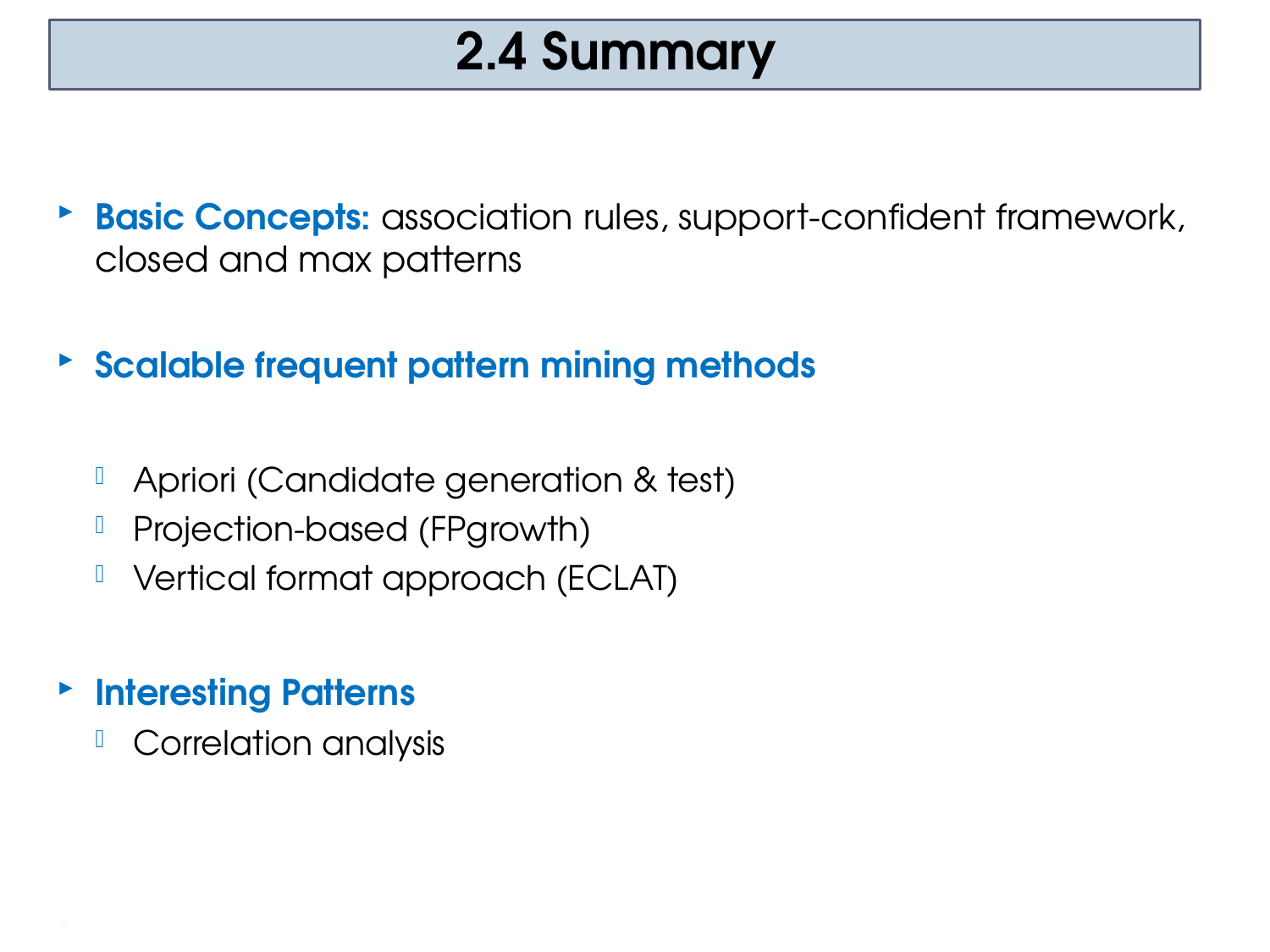

2.4 Summary
Basic Concepts: association rules, support-confident framework, closed and max patterns

Scalable frequent pattern mining methods

Apriori (Candidate generation & test)
Projection-based (FPgrowth)
Vertical format approach (ECLAT)

Interesting Patterns
Correlation analysis